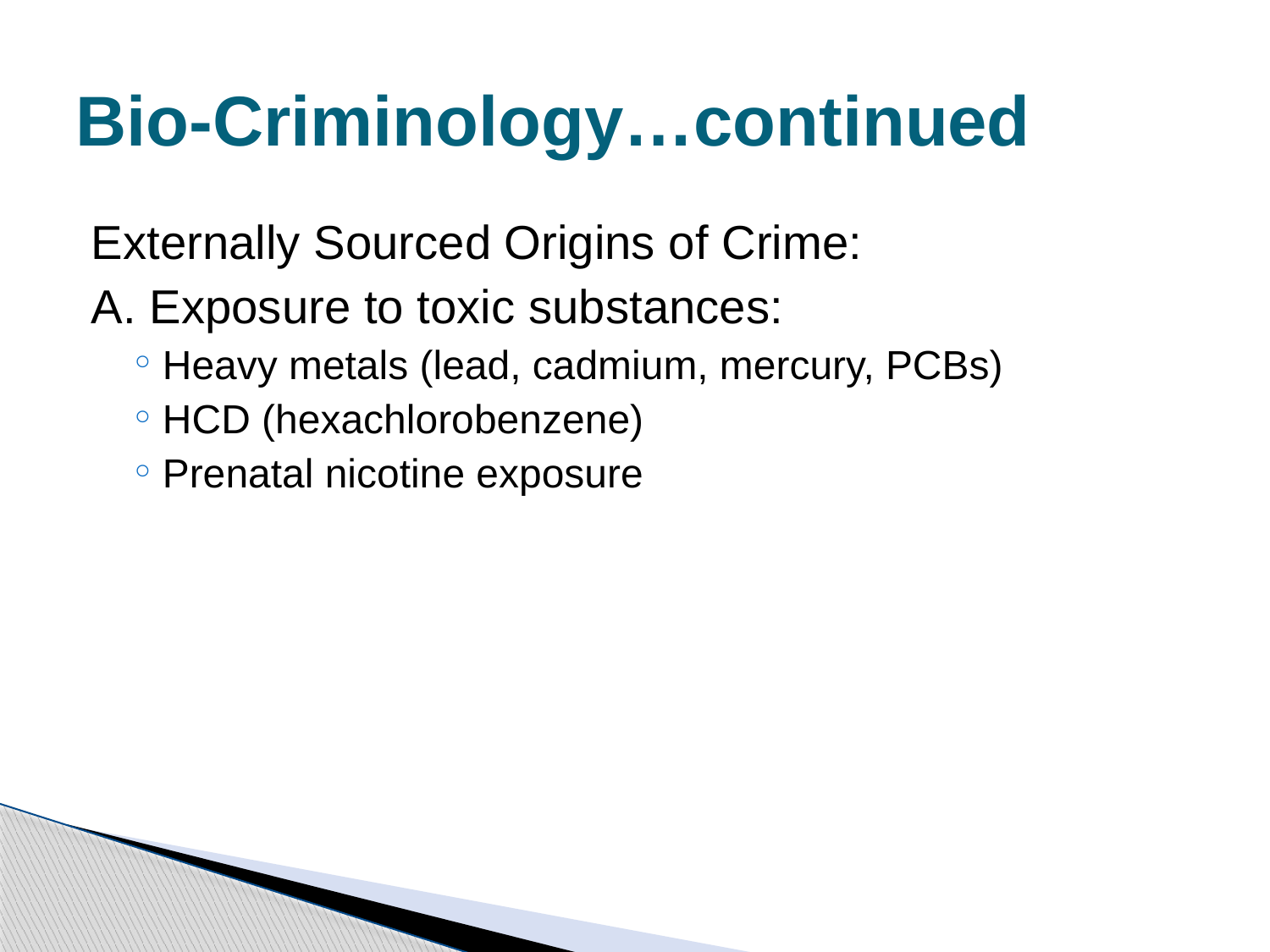

# Bio-Criminology…continued
Externally Sourced Origins of Crime:
A. Exposure to toxic substances:
Heavy metals (lead, cadmium, mercury, PCBs)
HCD (hexachlorobenzene)
Prenatal nicotine exposure